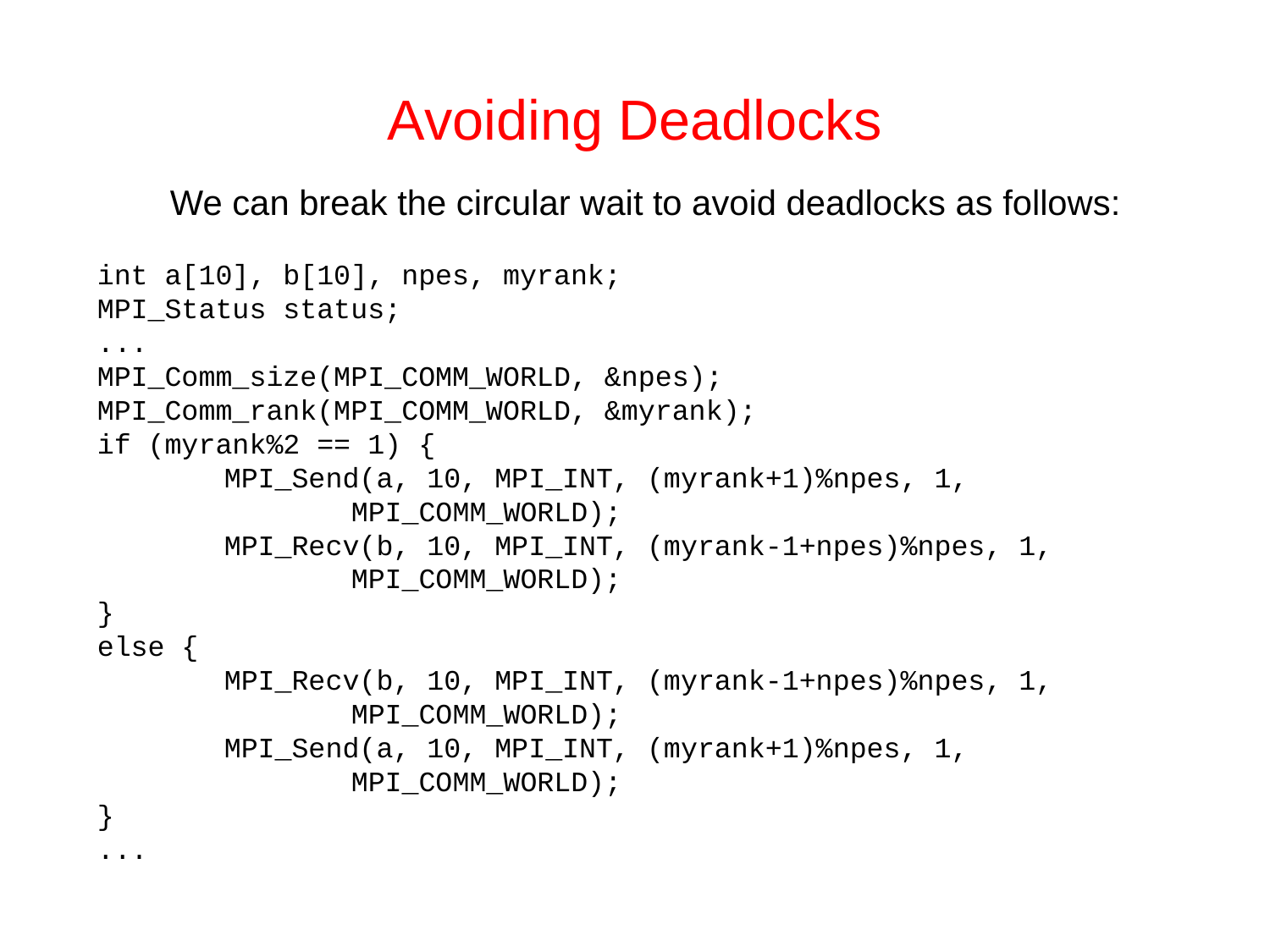

# Avoiding Deadlocks
We can break the circular wait to avoid deadlocks as follows:

int a[10], b[10], npes, myrank;
MPI_Status status;
...
MPI_Comm_size(MPI_COMM_WORLD, &npes);
MPI_Comm_rank(MPI_COMM_WORLD, &myrank);
if (myrank%2 == 1) {
	MPI_Send(a, 10, MPI_INT, (myrank+1)%npes, 1, 			MPI_COMM_WORLD);
	MPI_Recv(b, 10, MPI_INT, (myrank-1+npes)%npes, 1, 			MPI_COMM_WORLD);
}
else {
	MPI_Recv(b, 10, MPI_INT, (myrank-1+npes)%npes, 1, 			MPI_COMM_WORLD);
	MPI_Send(a, 10, MPI_INT, (myrank+1)%npes, 1, 			MPI_COMM_WORLD);
}
...